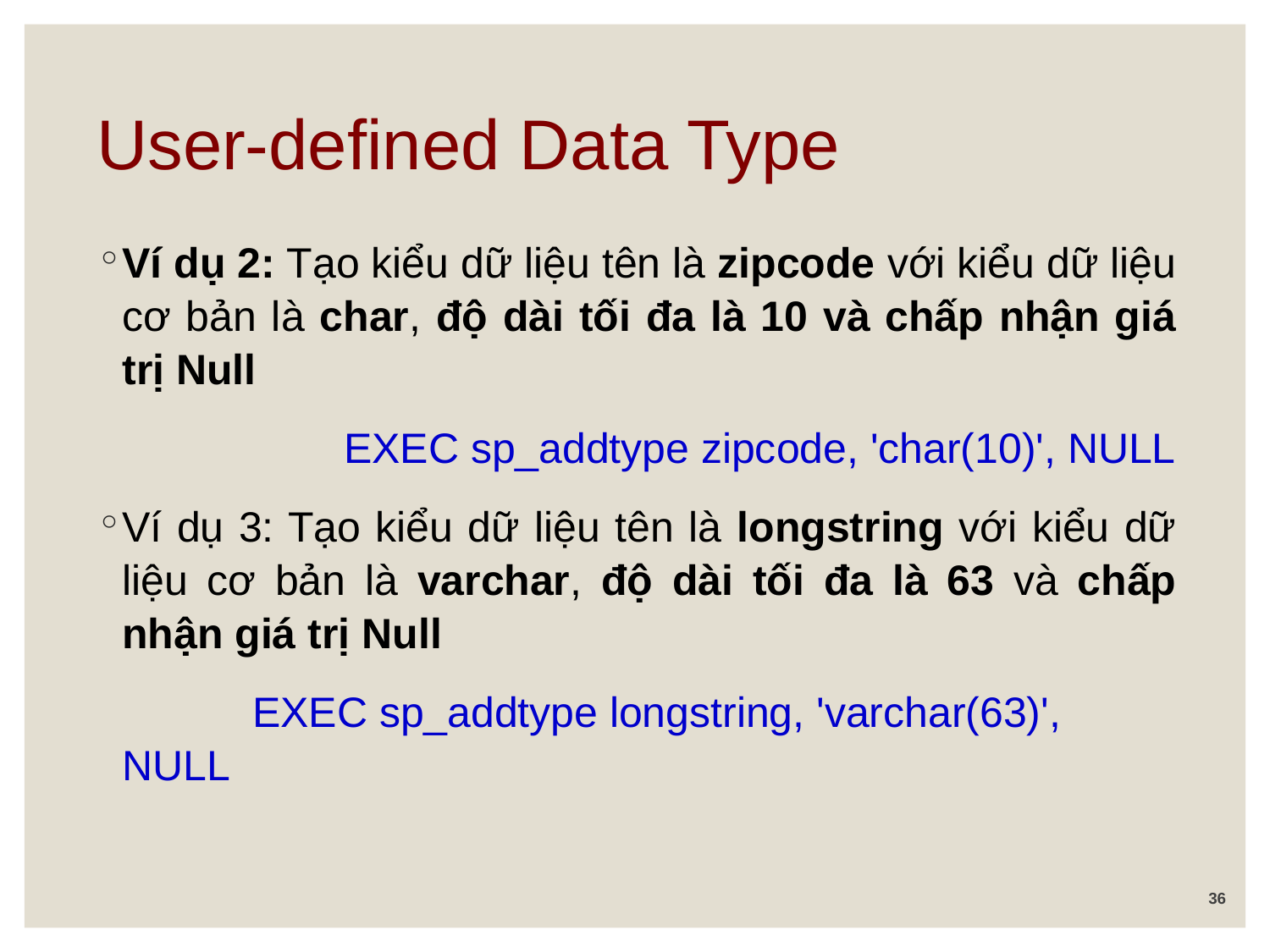

# User-defined Data Type
Ví dụ 2: Tạo kiểu dữ liệu tên là zipcode với kiểu dữ liệu cơ bản là char, độ dài tối đa là 10 và chấp nhận giá trị Null
		        EXEC sp_addtype zipcode, 'char(10)', NULL
Ví dụ 3: Tạo kiểu dữ liệu tên là longstring với kiểu dữ liệu cơ bản là varchar, độ dài tối đa là 63 và chấp nhận giá trị Null
	           EXEC sp_addtype longstring, 'varchar(63)', NULL

36